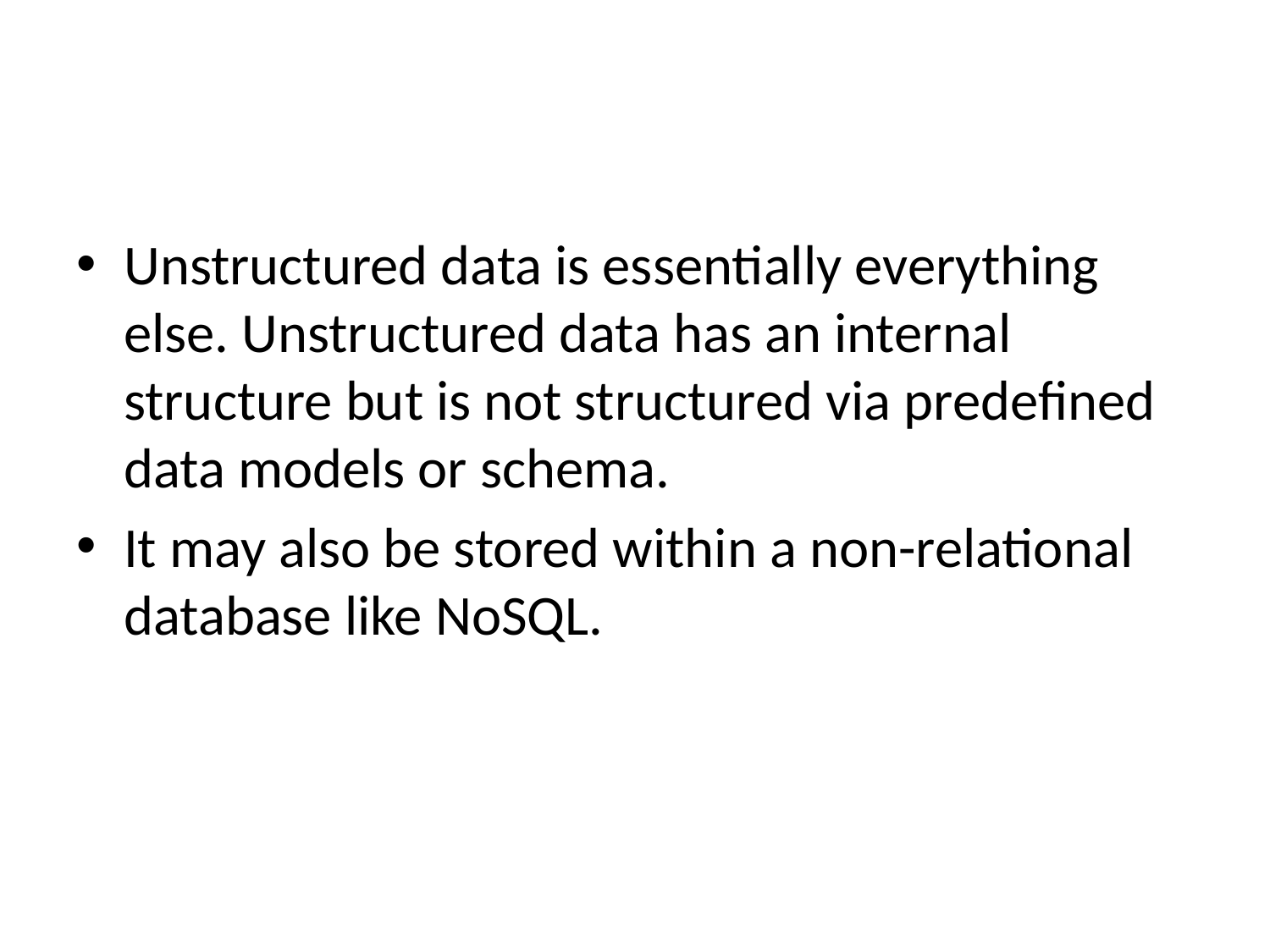

#
Unstructured data is essentially everything else. Unstructured data has an internal structure but is not structured via predefined data models or schema.
It may also be stored within a non-relational database like NoSQL.